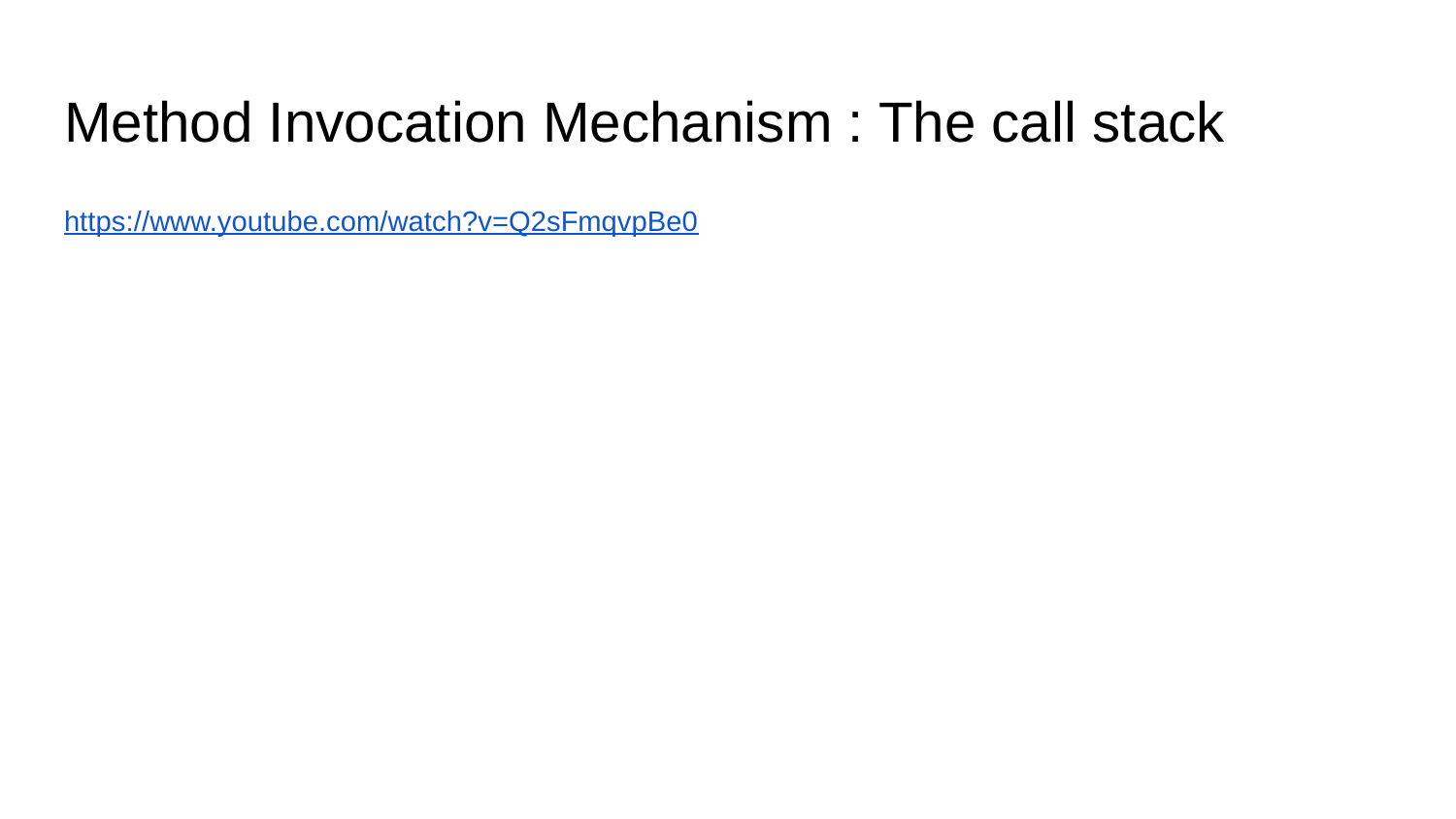

# Method Invocation Mechanism : The call stack
https://www.youtube.com/watch?v=Q2sFmqvpBe0